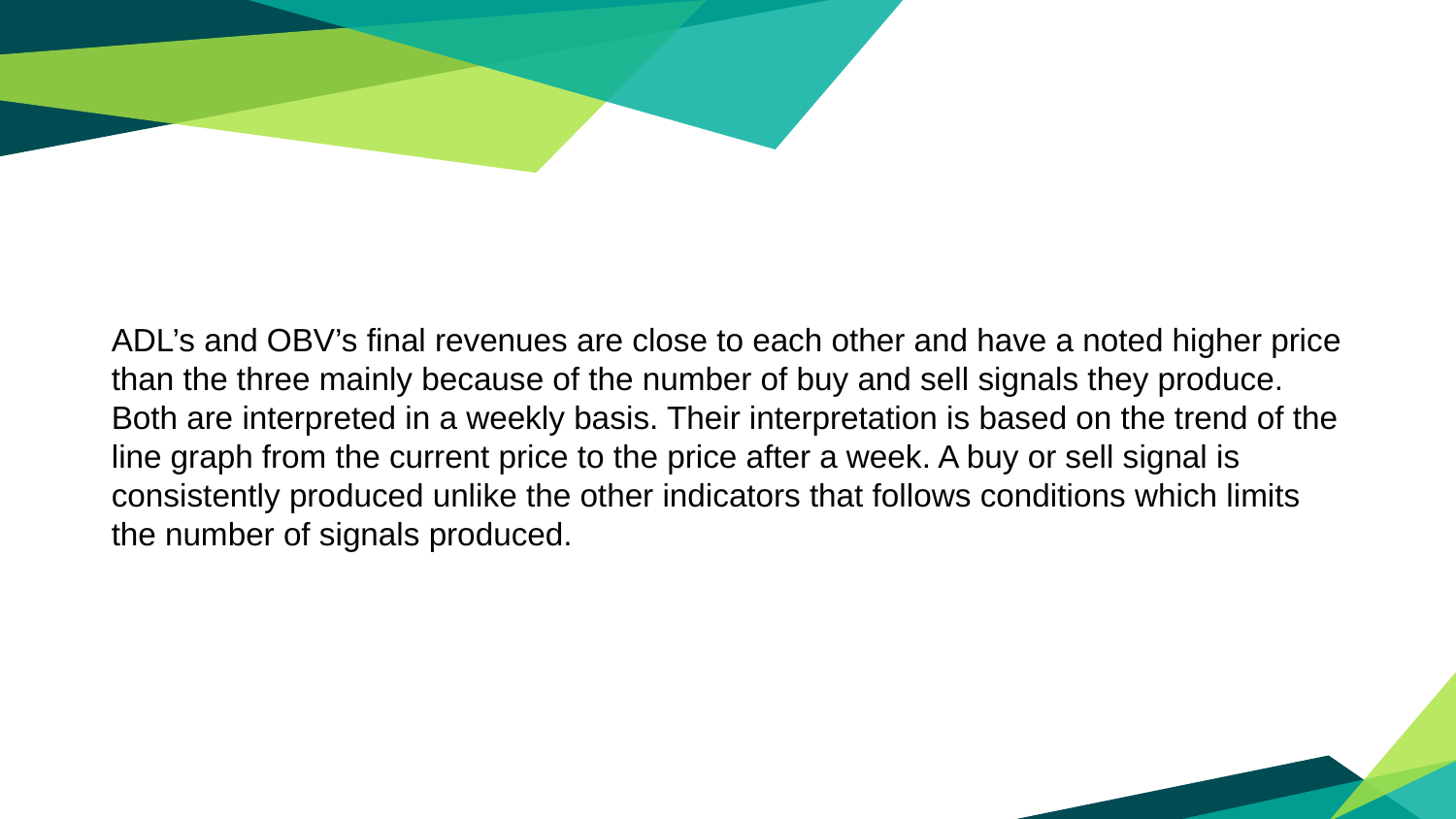

ADL’s and OBV’s final revenues are close to each other and have a noted higher price than the three mainly because of the number of buy and sell signals they produce. Both are interpreted in a weekly basis. Their interpretation is based on the trend of the line graph from the current price to the price after a week. A buy or sell signal is consistently produced unlike the other indicators that follows conditions which limits the number of signals produced.